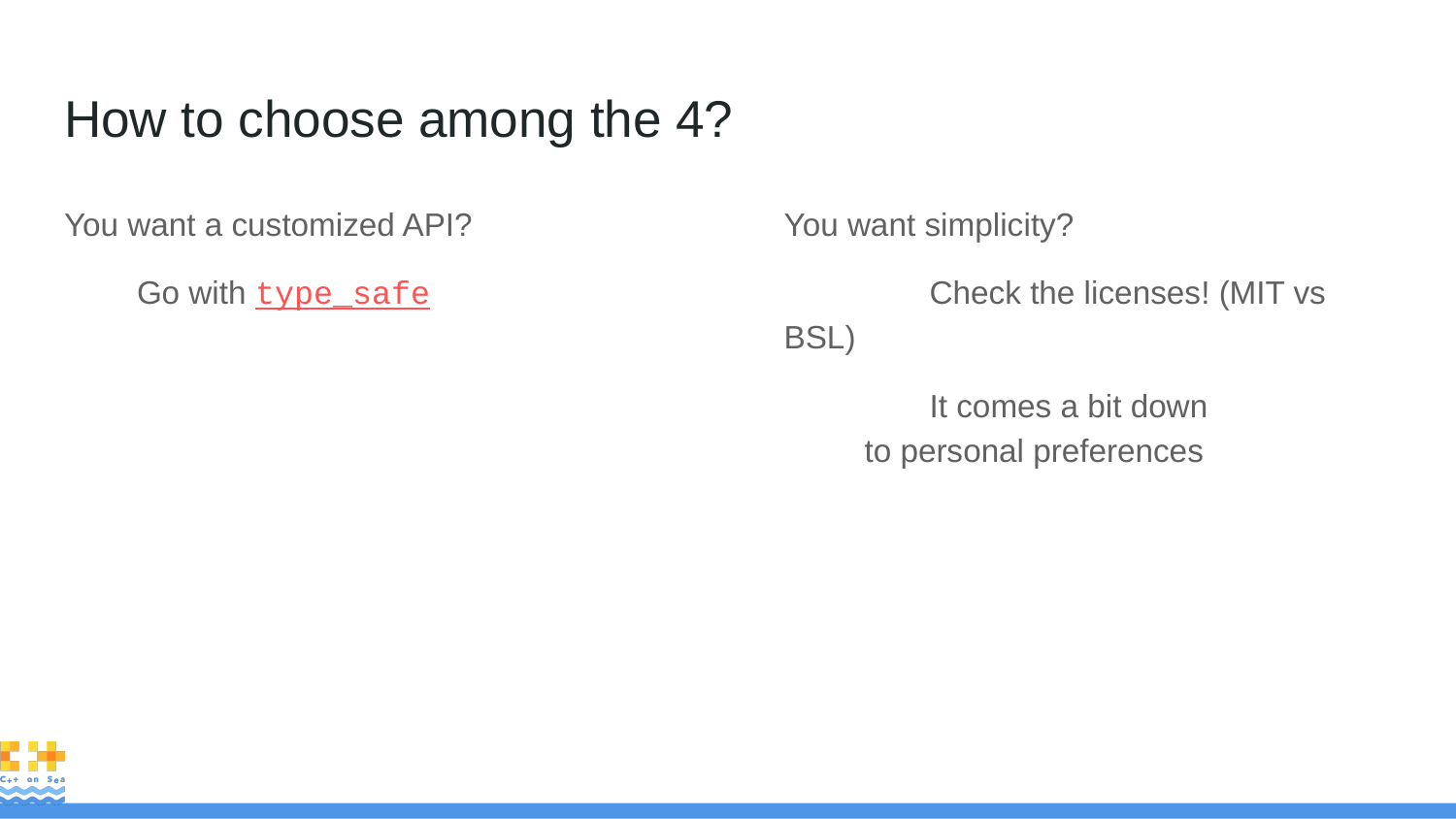

# How to choose among the 4?
You want a customized API?
Go with type_safe

You want simplicity?
	Check the licenses! (MIT vs BSL)
	It comes a bit down
         to personal preferences